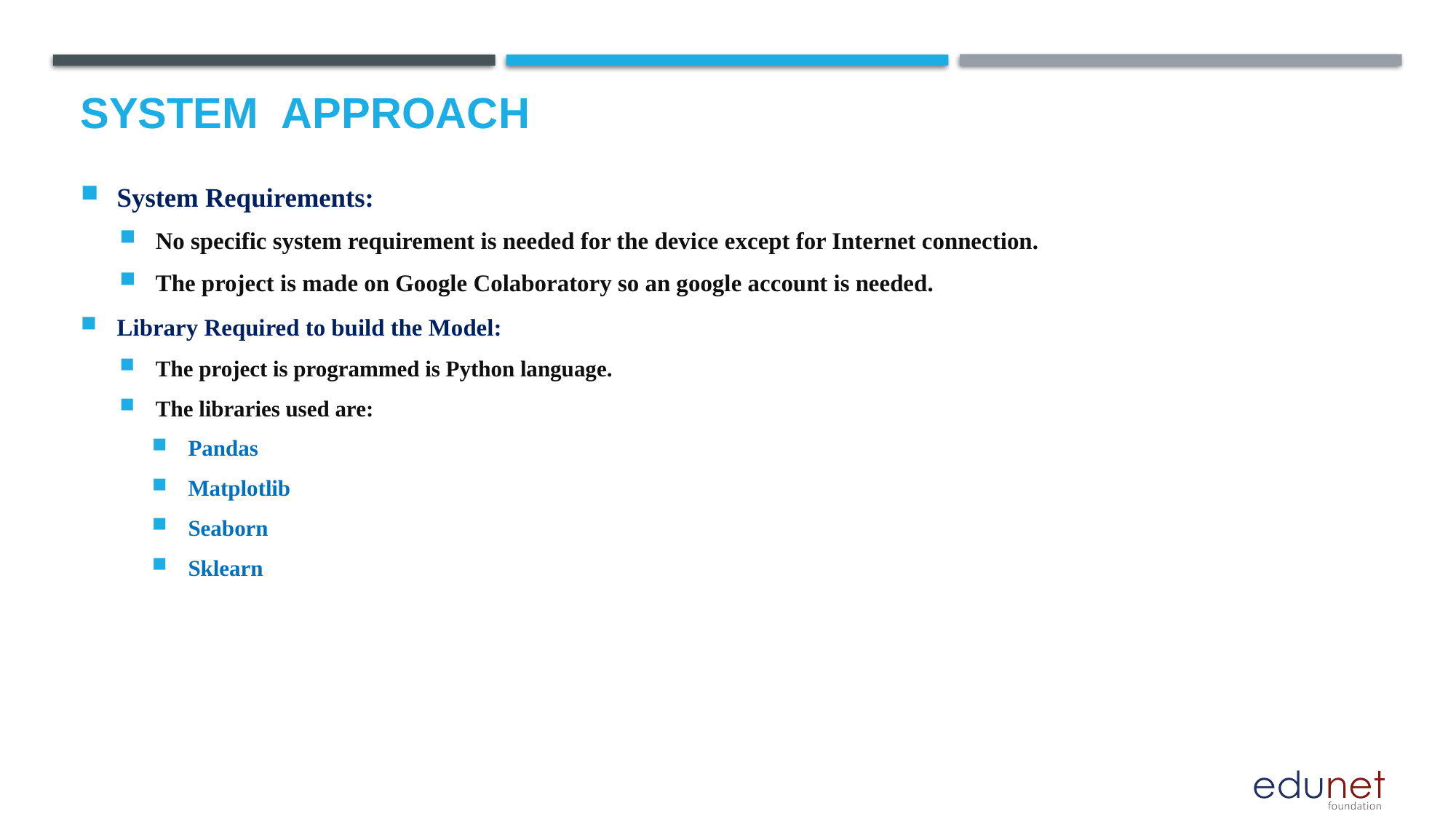

# System  Approach
System Requirements:
No specific system requirement is needed for the device except for Internet connection.
The project is made on Google Colaboratory so an google account is needed.
Library Required to build the Model:
The project is programmed is Python language.
The libraries used are:
Pandas
Matplotlib
Seaborn
Sklearn